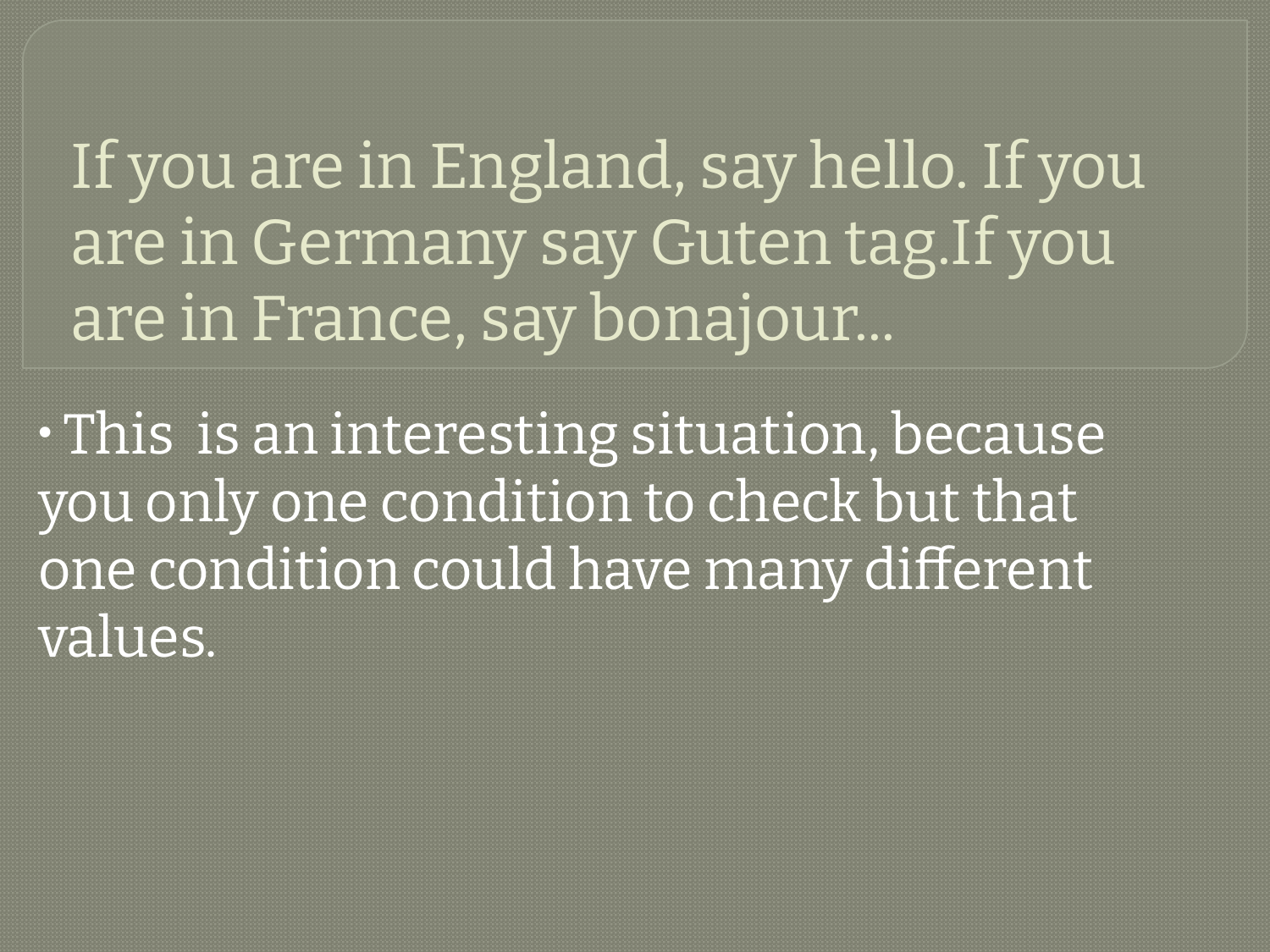

# If you are in England, say hello. If you are in Germany say Guten tag.If you are in France, say bonajour...
 This  is an interesting situation, because you only one condition to check but that one condition could have many different values.